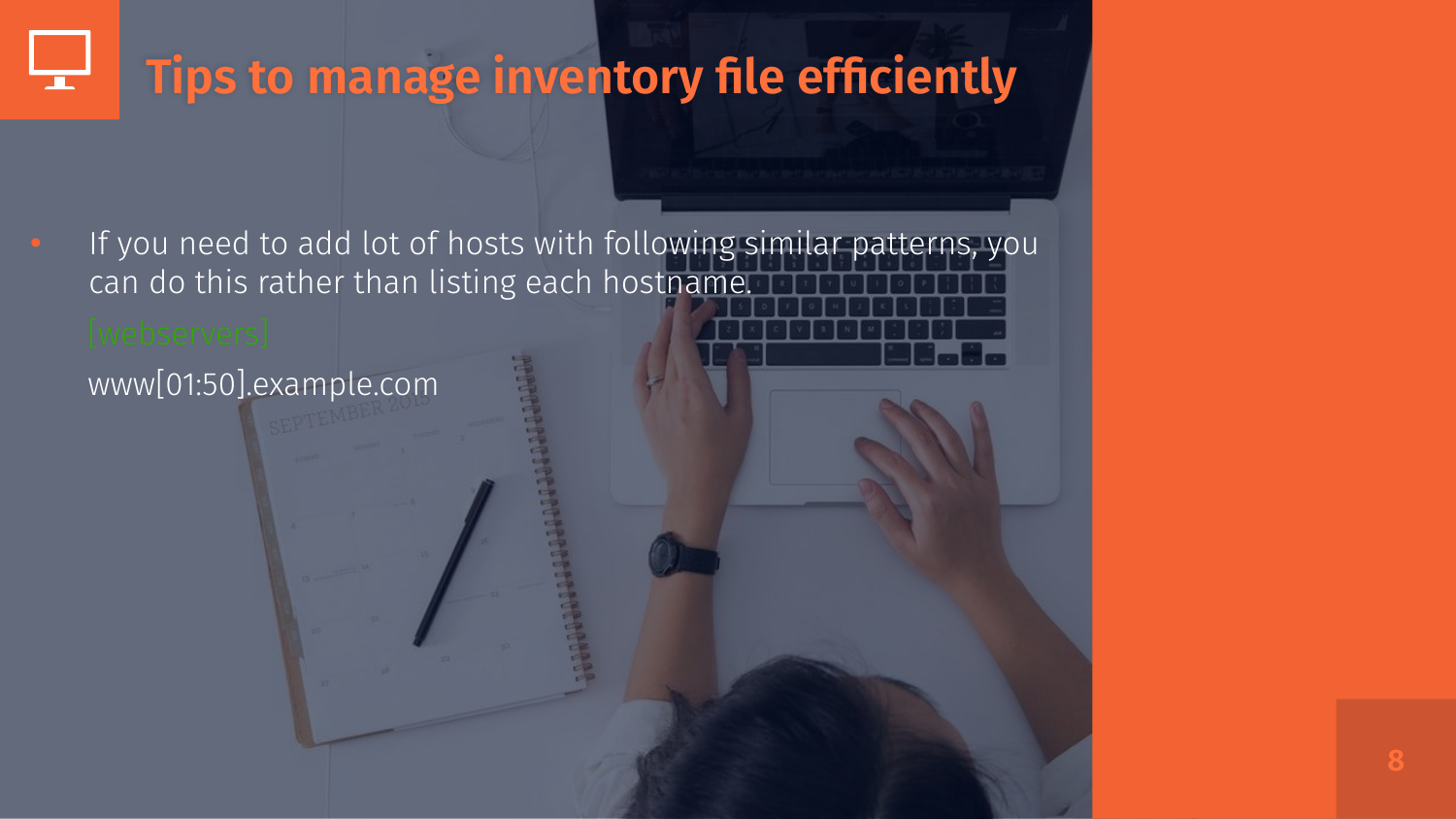

# Tips to manage inventory file efficiently

If you need to add lot of hosts with following similar patterns, you can do this rather than listing each hostname.
        [webservers]
        www[01:50].example.com

8